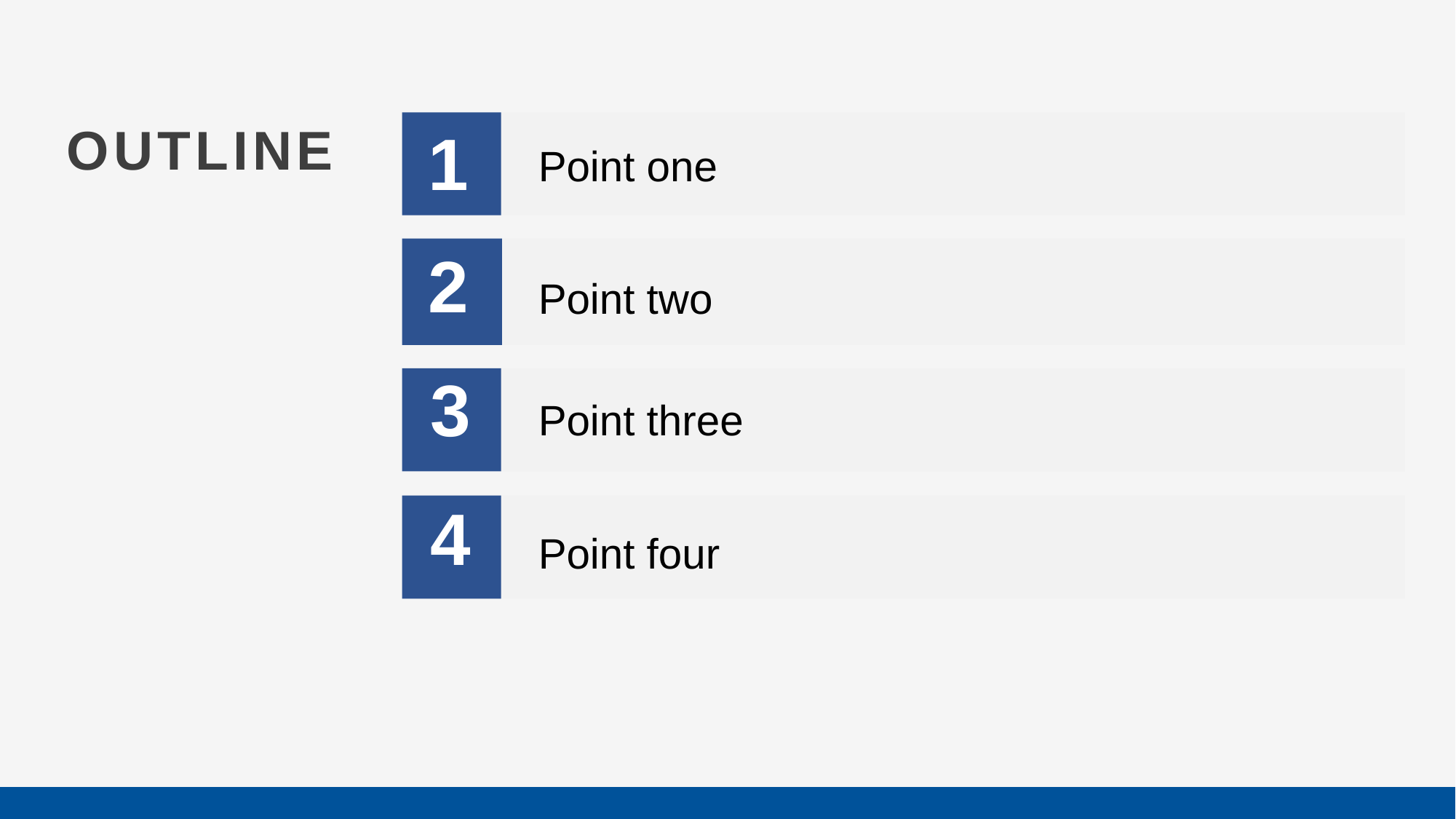

OUTLINE
1

Point one
2

Point two
3

Point three
4

Point four